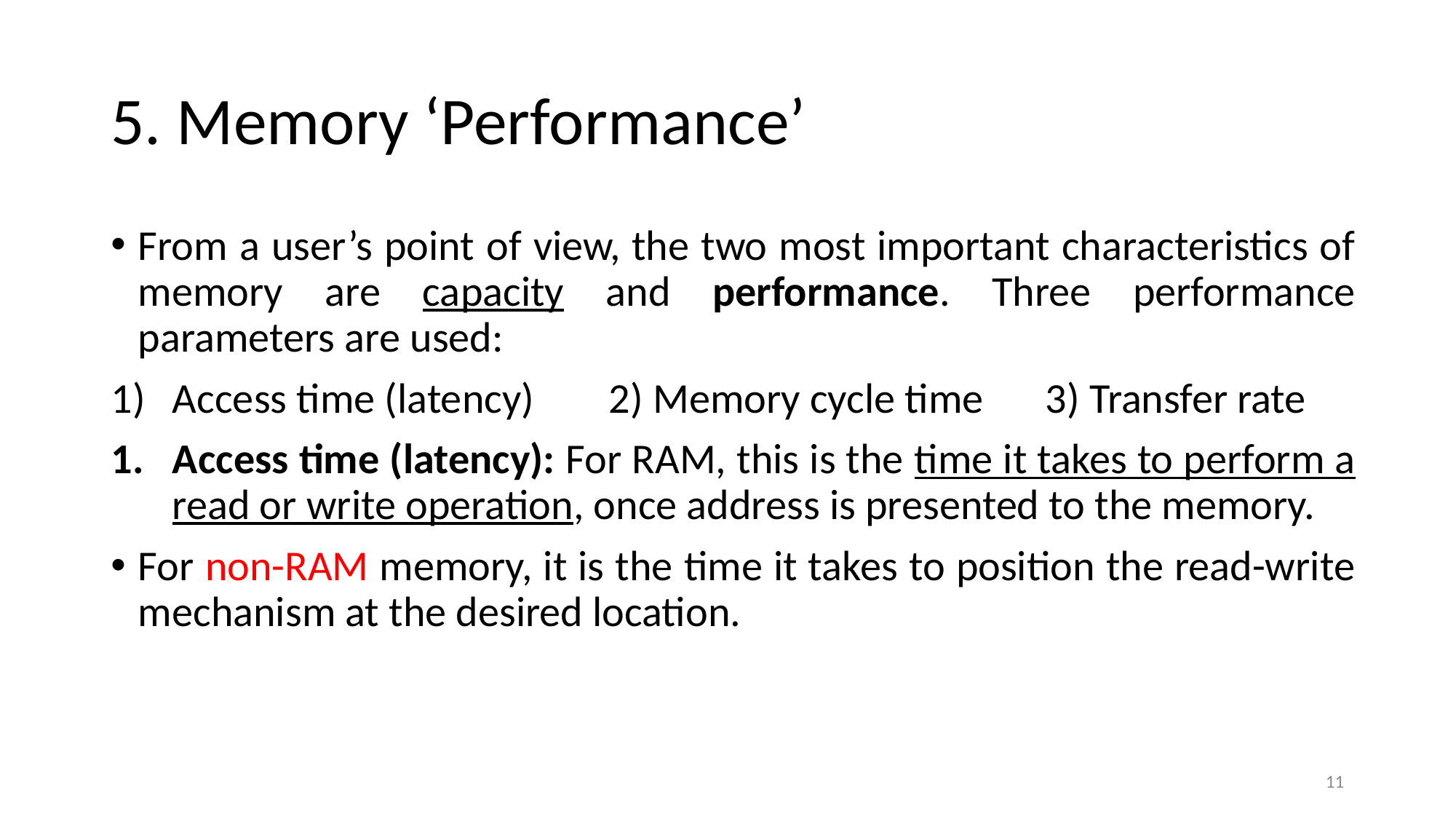

# 5. Memory ‘Performance’
From a user’s point of view, the two most important characteristics of memory are capacity and performance. Three performance parameters are used:
Access time (latency)	2) Memory cycle time	3) Transfer rate
Access time (latency): For RAM, this is the time it takes to perform a read or write operation, once address is presented to the memory.
For non-RAM memory, it is the time it takes to position the read-write mechanism at the desired location.
11